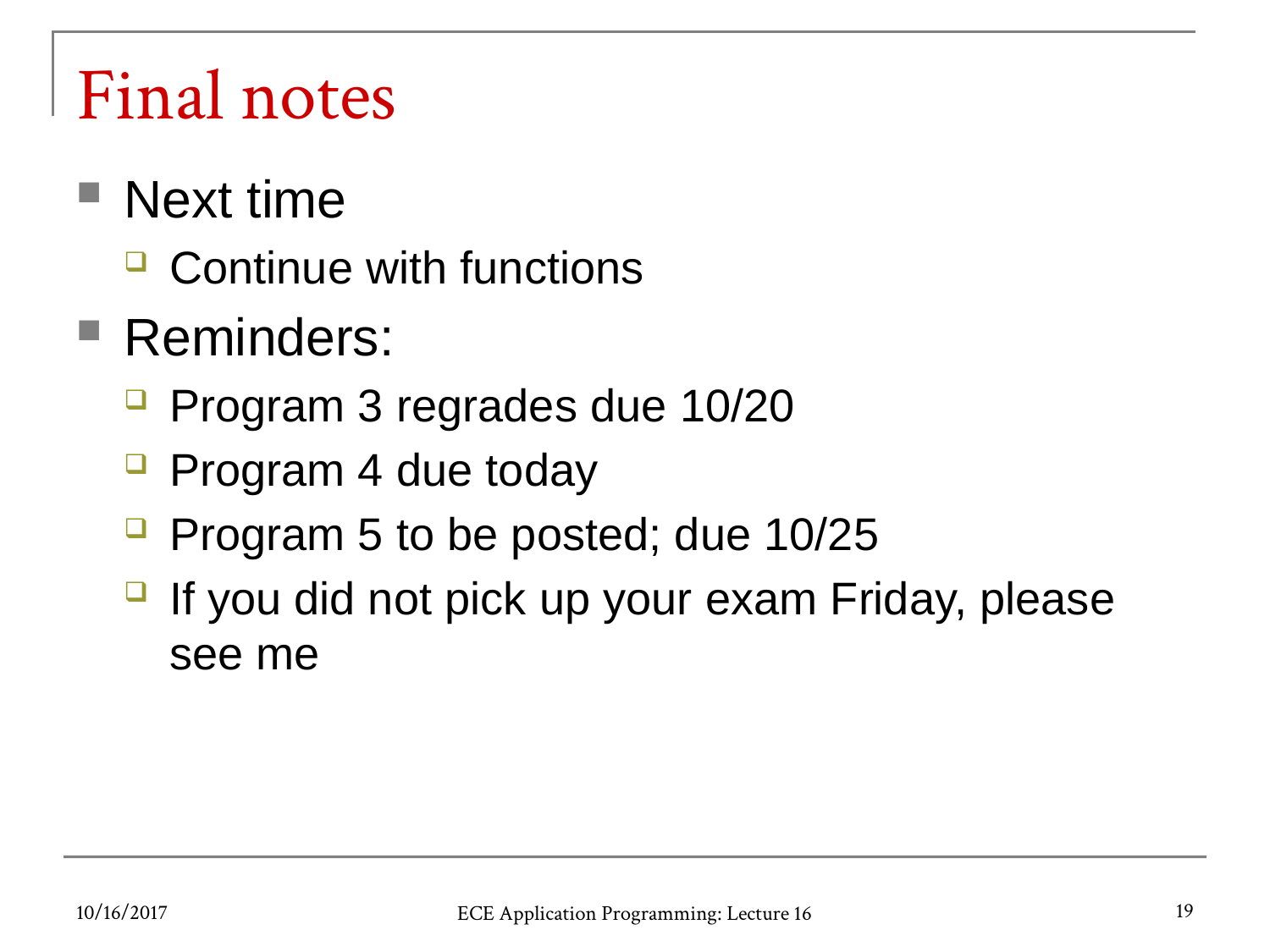

# Final notes
Next time
Continue with functions
Reminders:
Program 3 regrades due 10/20
Program 4 due today
Program 5 to be posted; due 10/25
If you did not pick up your exam Friday, please see me

10/16/2017
19
ECE Application Programming: Lecture 16